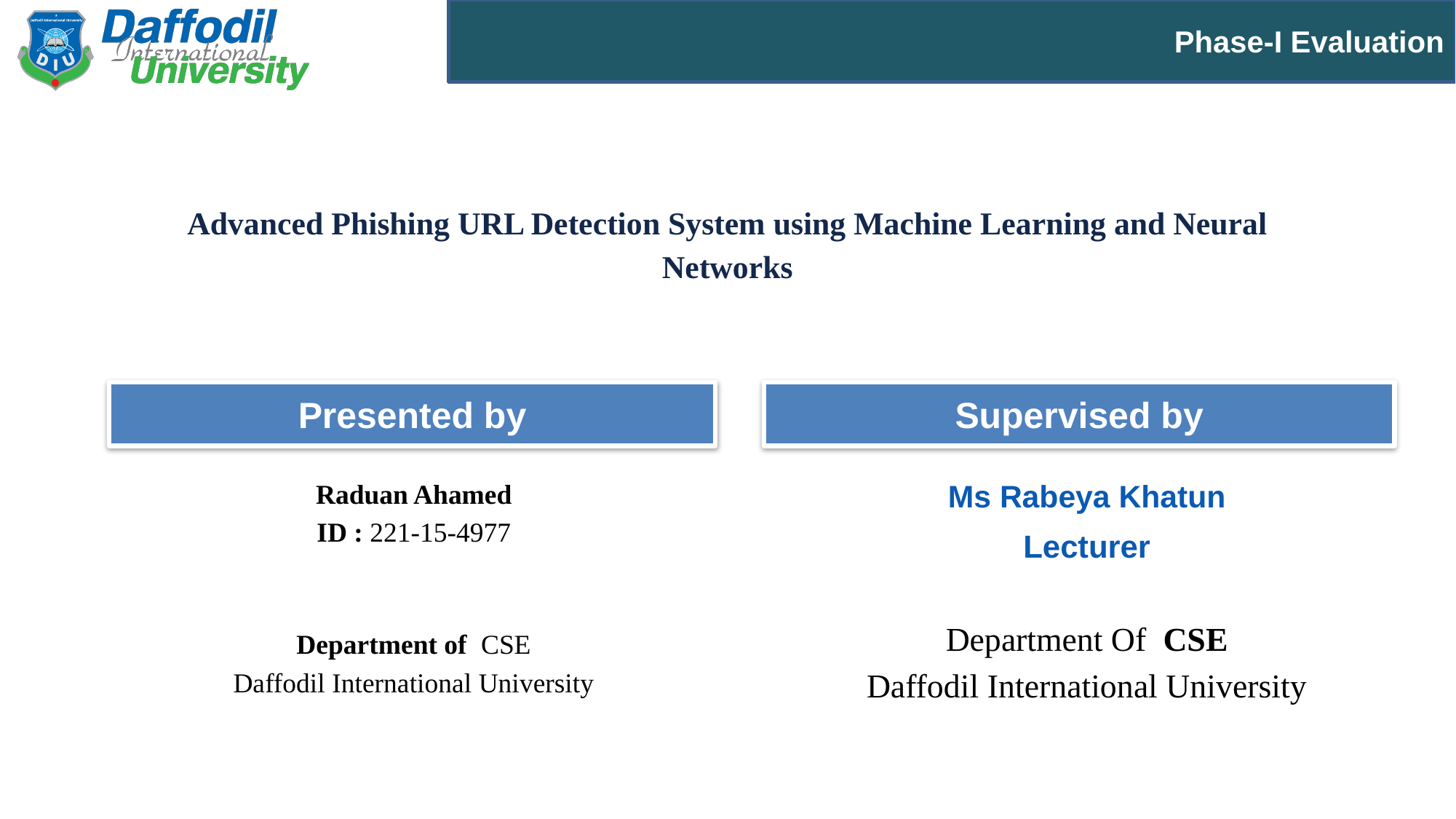

# Advanced Phishing URL Detection System using Machine Learning and Neural Networks

Raduan Ahamed
ID : 221-15-4977

Department of  CSE
Daffodil International University

Ms Rabeya Khatun
Lecturer

Department Of  CSE
Daffodil International University